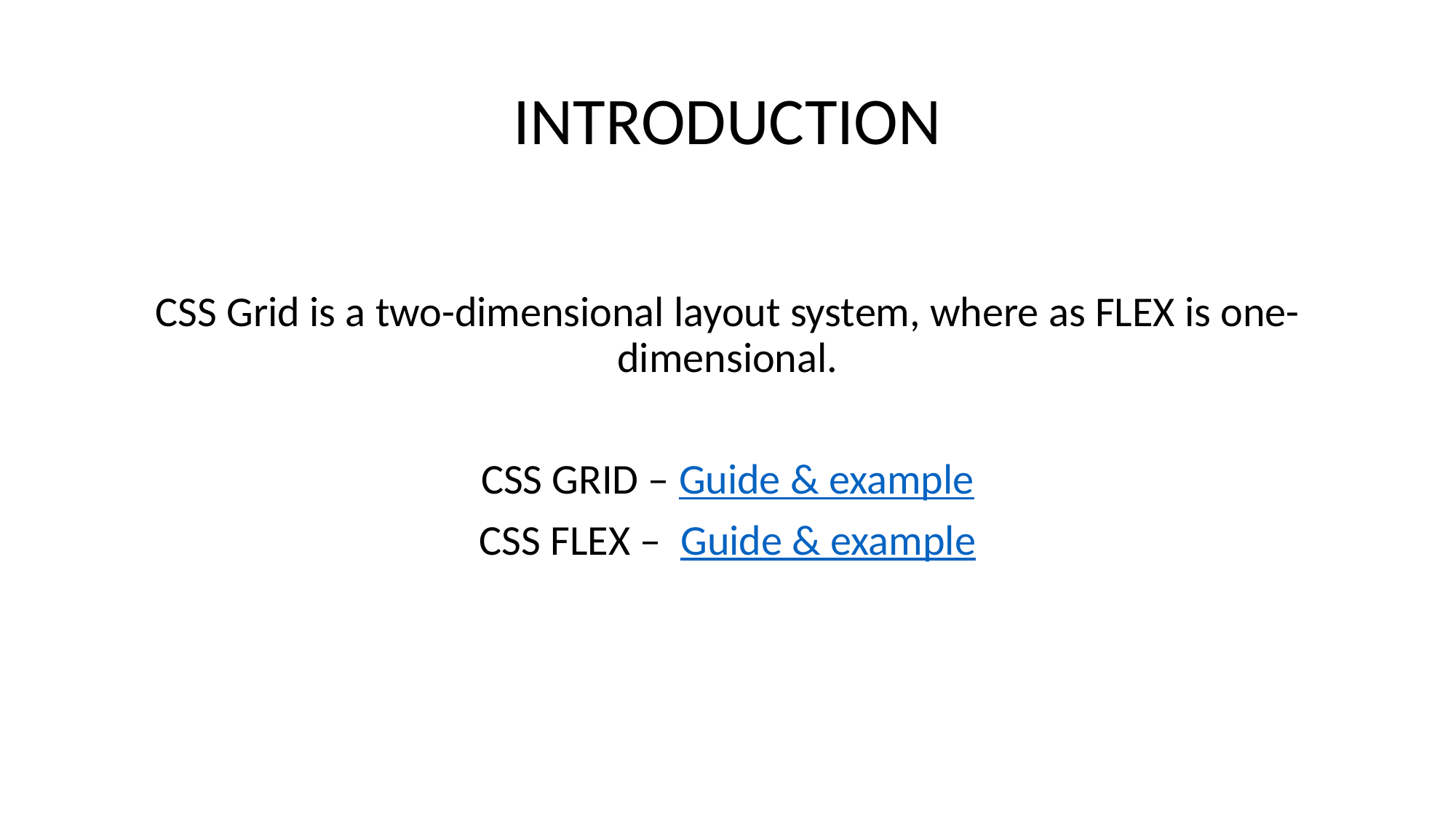

# INTRODUCTION

CSS Grid is a two-dimensional layout system, where as FLEX is one-dimensional.

CSS GRID – Guide & example
CSS FLEX –  Guide & example